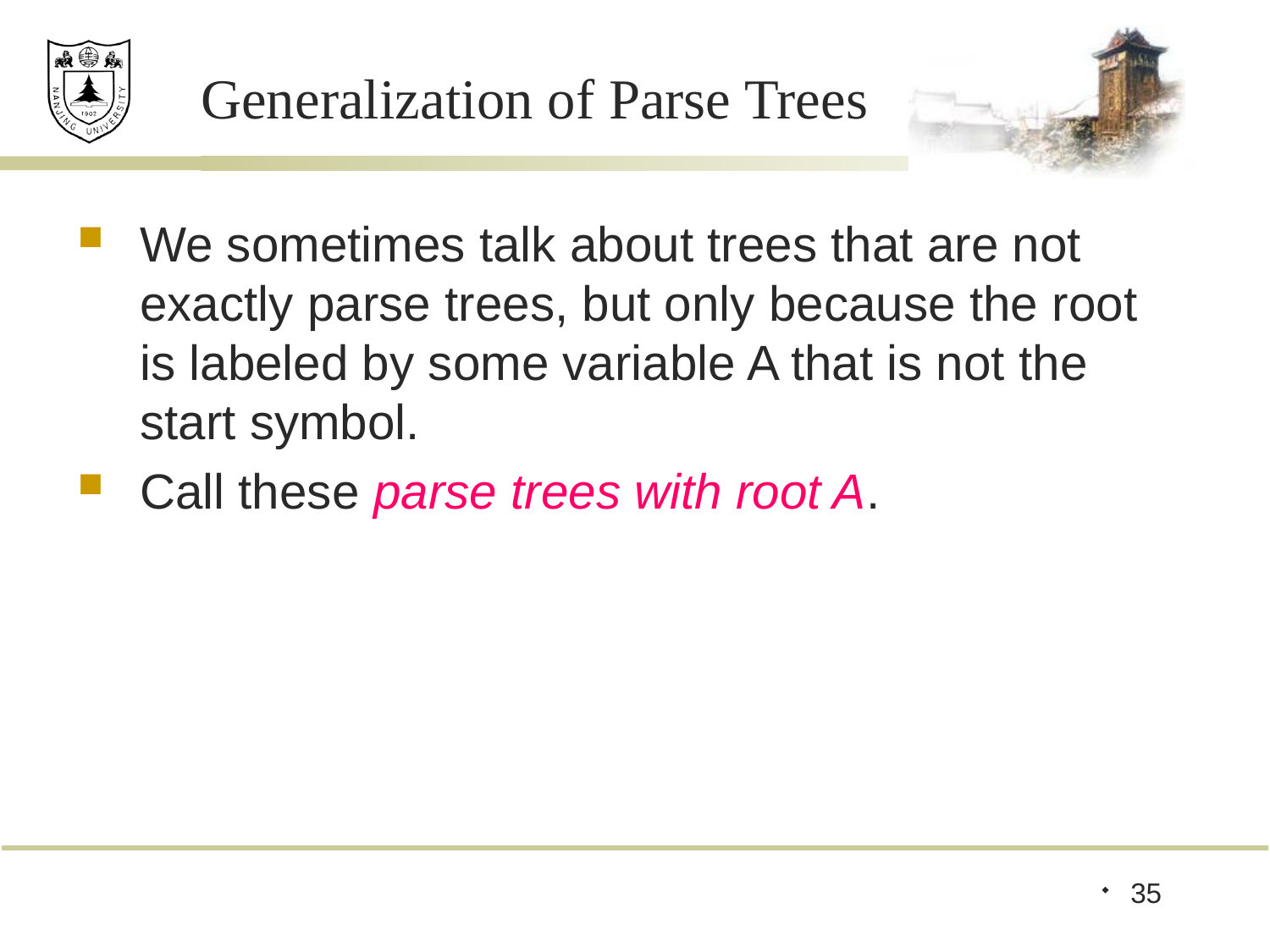

# Generalization of Parse Trees
We sometimes talk about trees that are not exactly parse trees, but only because the root is labeled by some variable A that is not the start symbol.
Call these parse trees with root A.
35